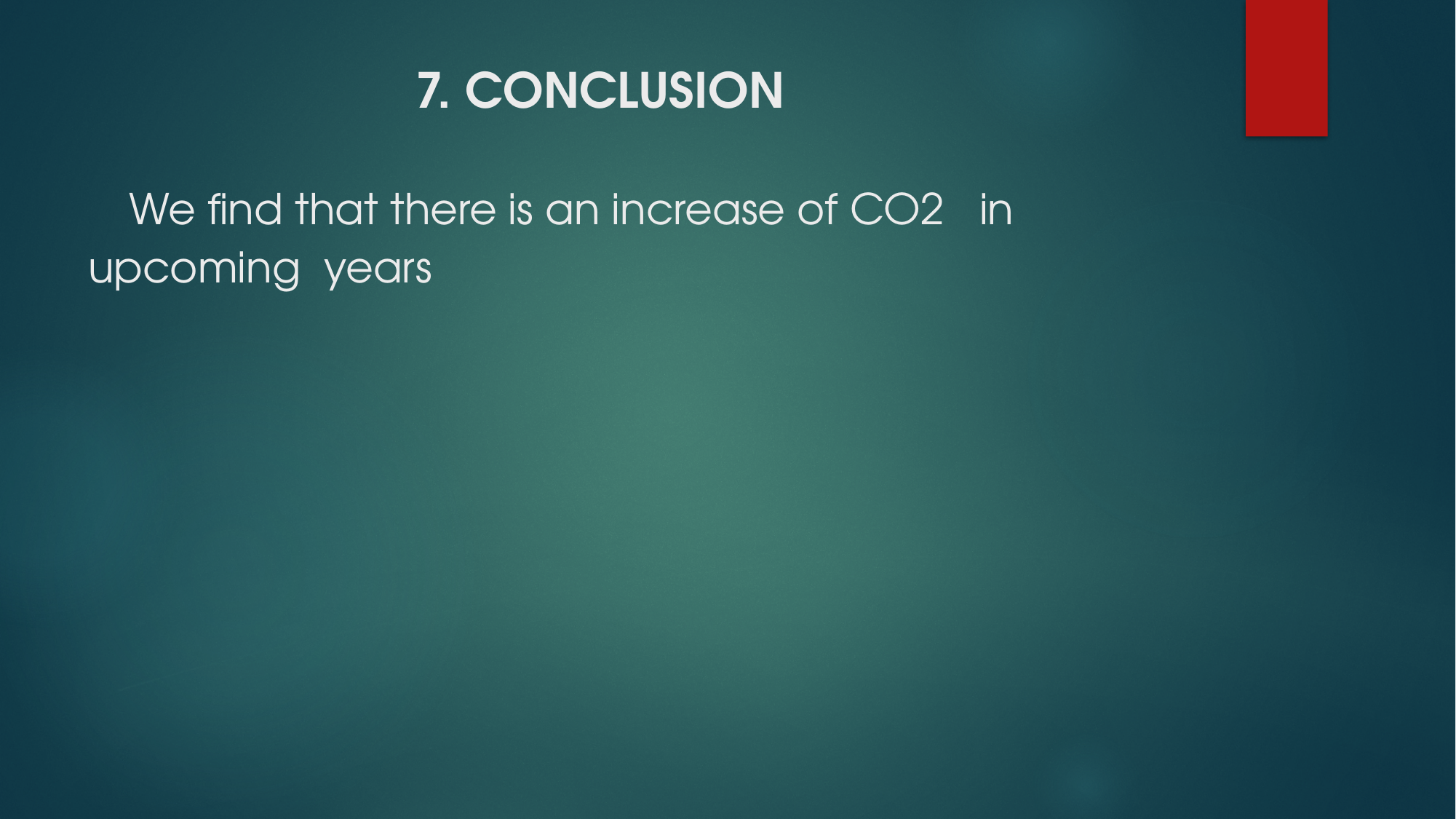

# 7. CONCLUSION We find that there is an increase of CO2   in upcoming  years